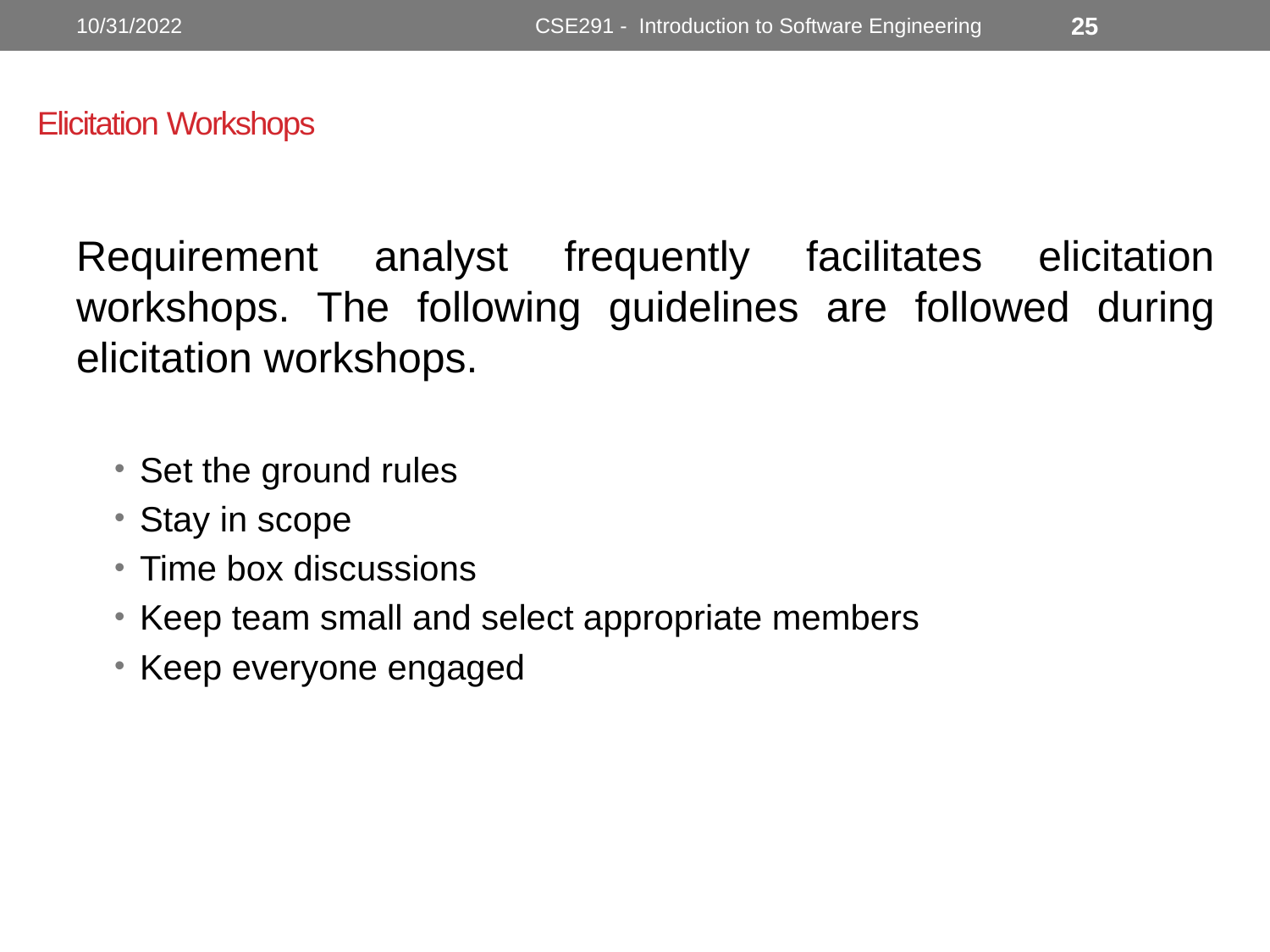

10/31/2022
CSE291 -  Introduction to Software Engineering
25
# Elicitation Workshops
Requirement analyst frequently facilitates elicitation workshops. The following guidelines are followed during elicitation workshops.

Set the ground rules
Stay in scope
Time box discussions
Keep team small and select appropriate members
Keep everyone engaged